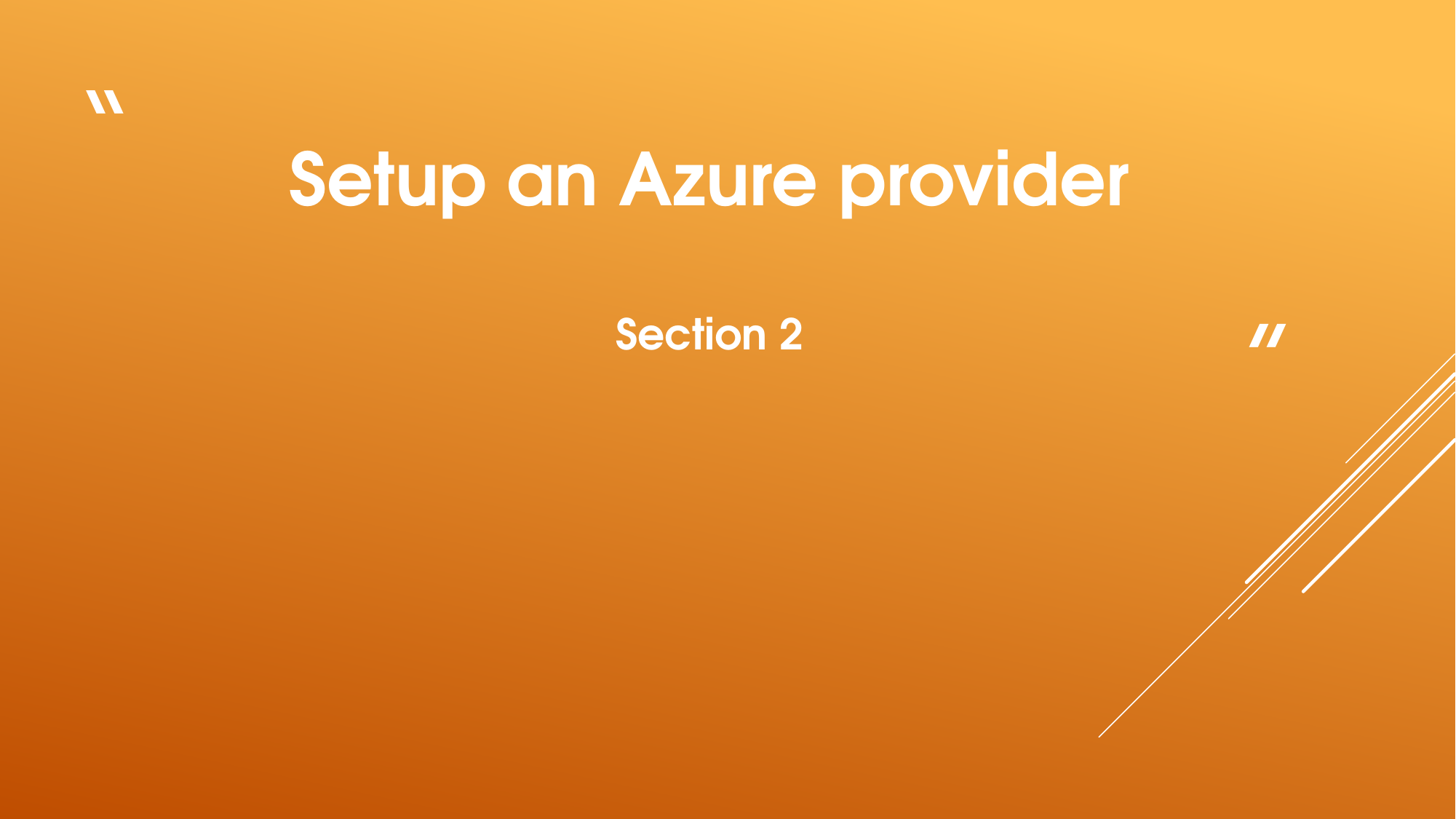

# Setup an Azure provider Section 2